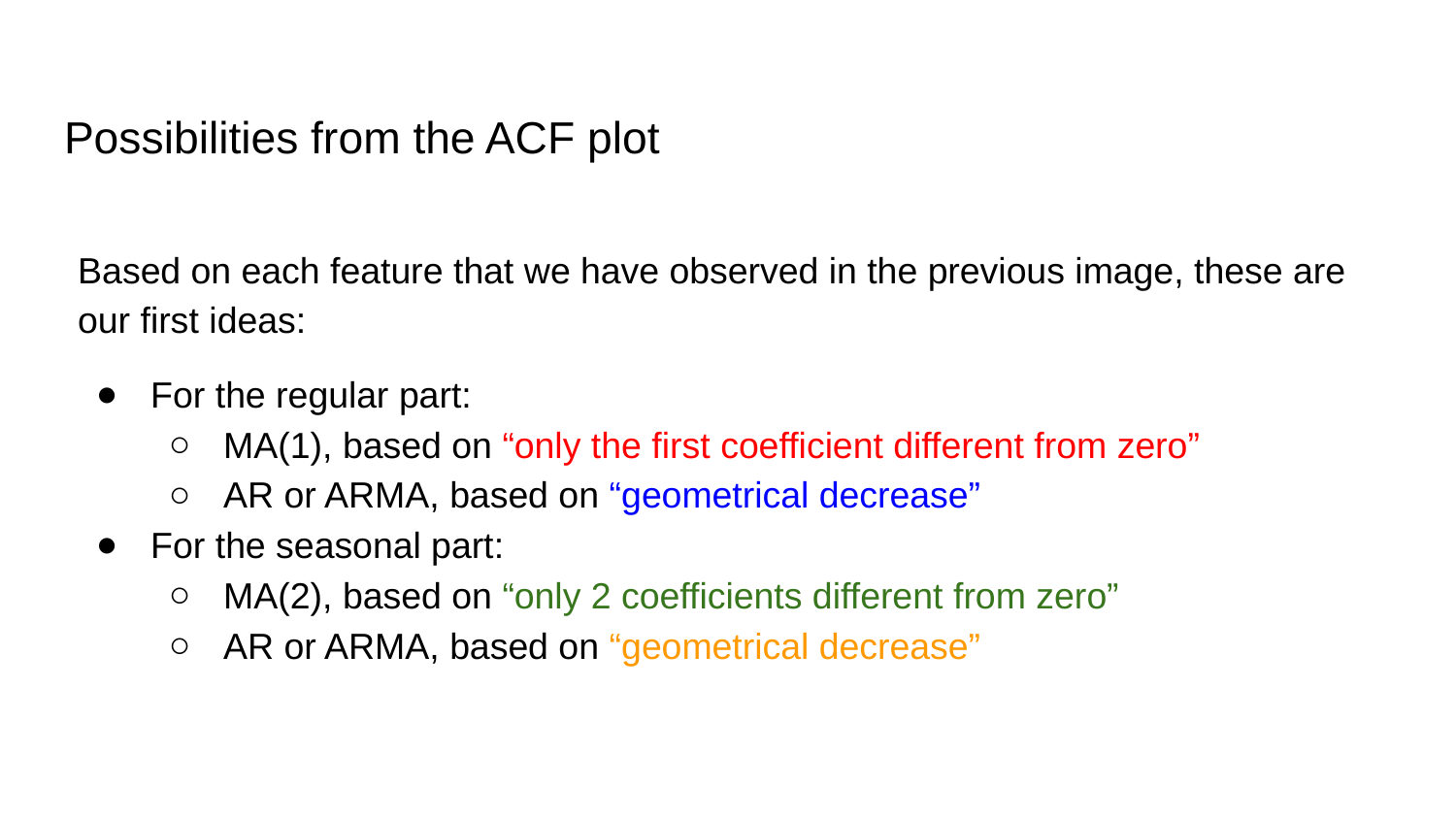

# Possibilities from the ACF plot
Based on each feature that we have observed in the previous image, these are our first ideas:
For the regular part:
MA(1), based on “only the first coefficient different from zero”
AR or ARMA, based on “geometrical decrease”
For the seasonal part:
MA(2), based on “only 2 coefficients different from zero”
AR or ARMA, based on “geometrical decrease”